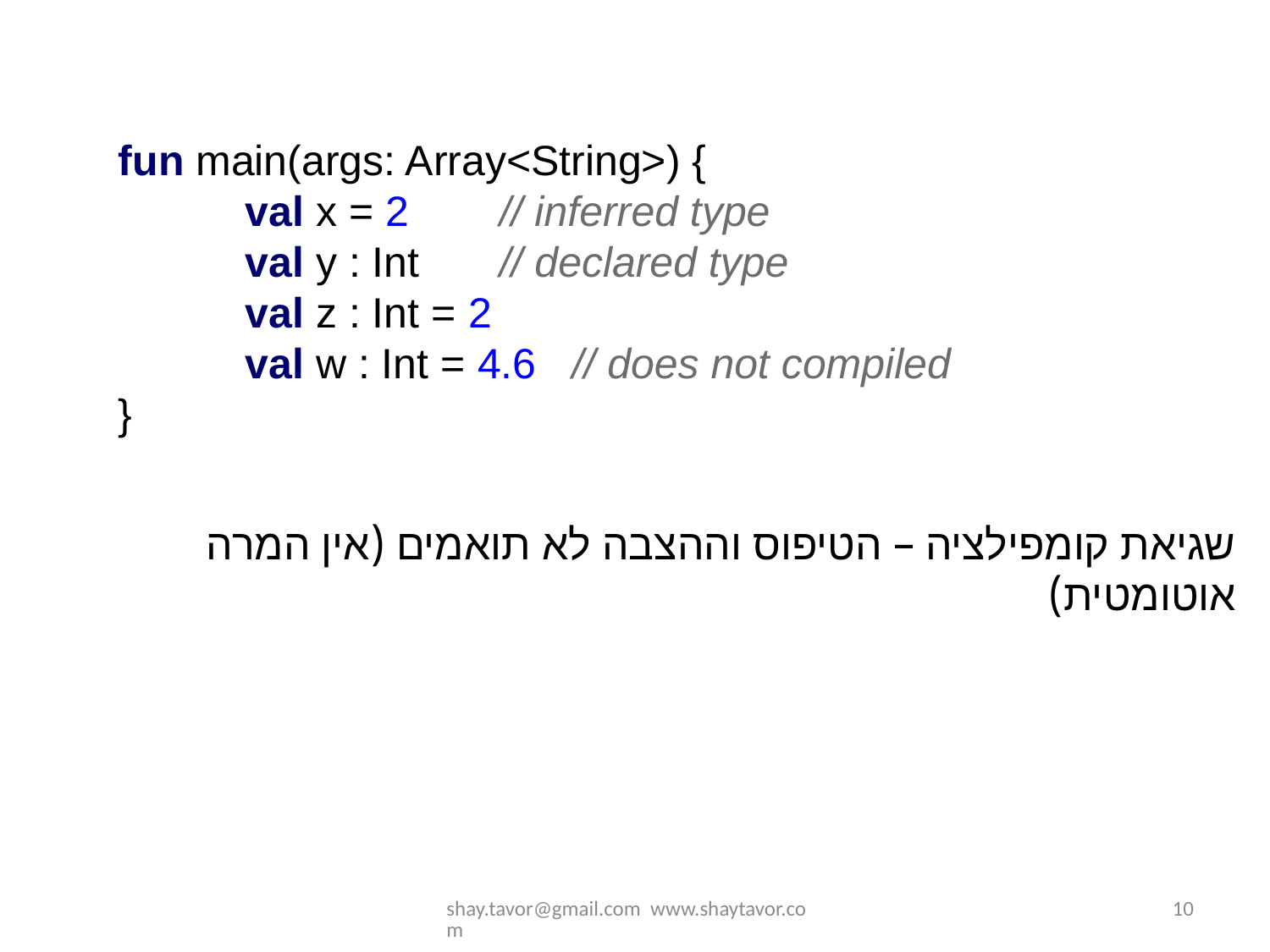

fun main(args: Array<String>) {
	val x = 2   	// inferred type
 	val y : Int 	// declared type
	val z : Int = 2
	val w : Int = 4.6   // does not compiled
}
שגיאת קומפילציה – הטיפוס וההצבה לא תואמים (אין המרה אוטומטית)
shay.tavor@gmail.com  www.shaytavor.com
10